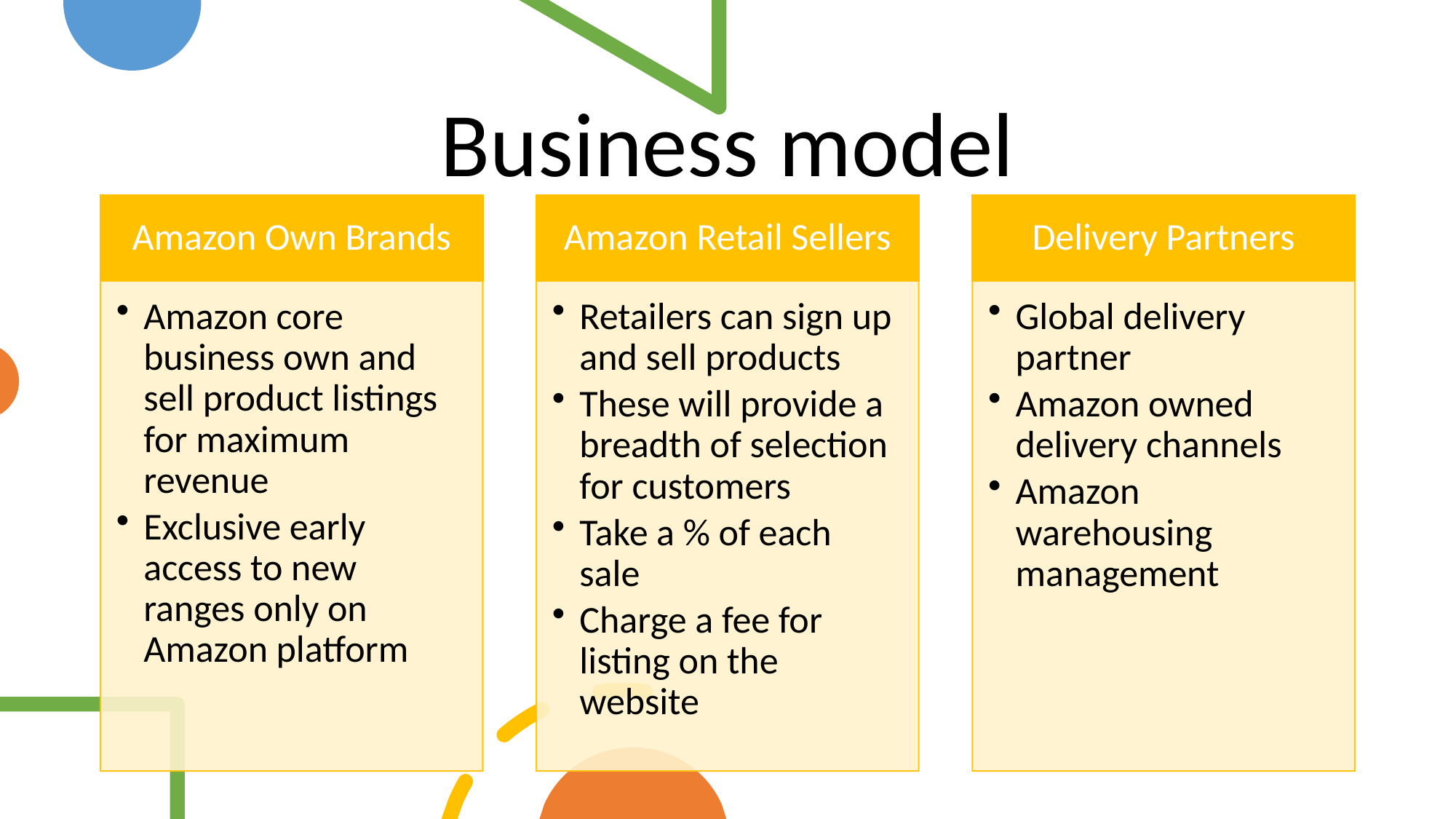

Business model
Amazon Own Brands
Amazon core business own and sell product listings for maximum revenue
Exclusive early access to new ranges only on Amazon platform

Amazon Retail Sellers
Retailers can sign up and sell products
These will provide a breadth of selection for customers
Take a % of each sale
Charge a fee for listing on the website
Delivery Partners
Global delivery partner
Amazon owned delivery channels
Amazon warehousing management